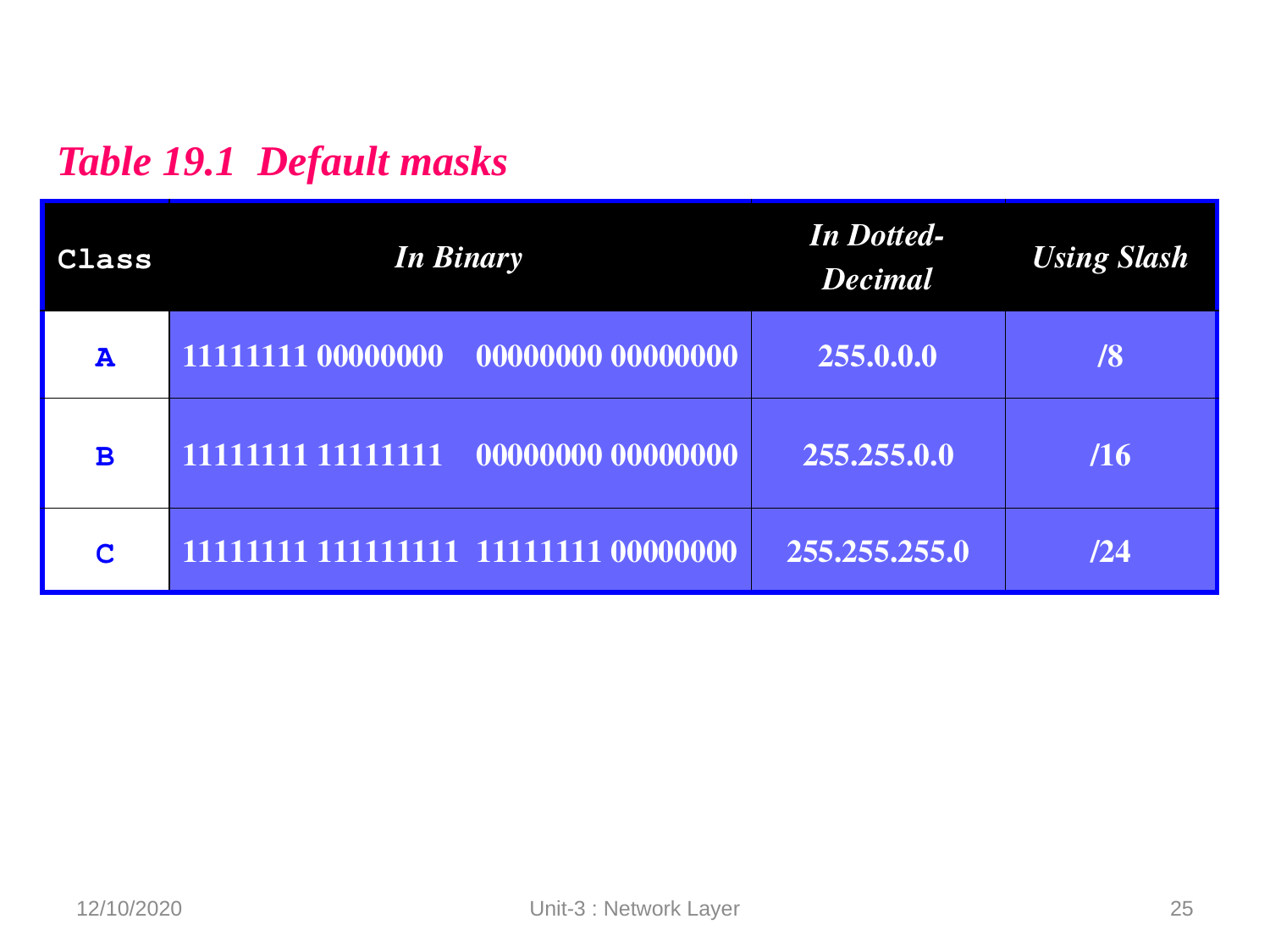

Table 19.1  Default masks
| Class | In Binary | In Dotted-Decimal | Using Slash |
| --- | --- | --- | --- |
| A | 11111111 00000000 00000000 00000000 | 255.0.0.0 | /8 |
| B | 11111111 11111111 00000000 00000000 | 255.255.0.0 | /16 |
| C | 11111111 111111111 11111111 00000000 | 255.255.255.0 | /24 |
12/10/2020
Unit-3 : Network Layer
25